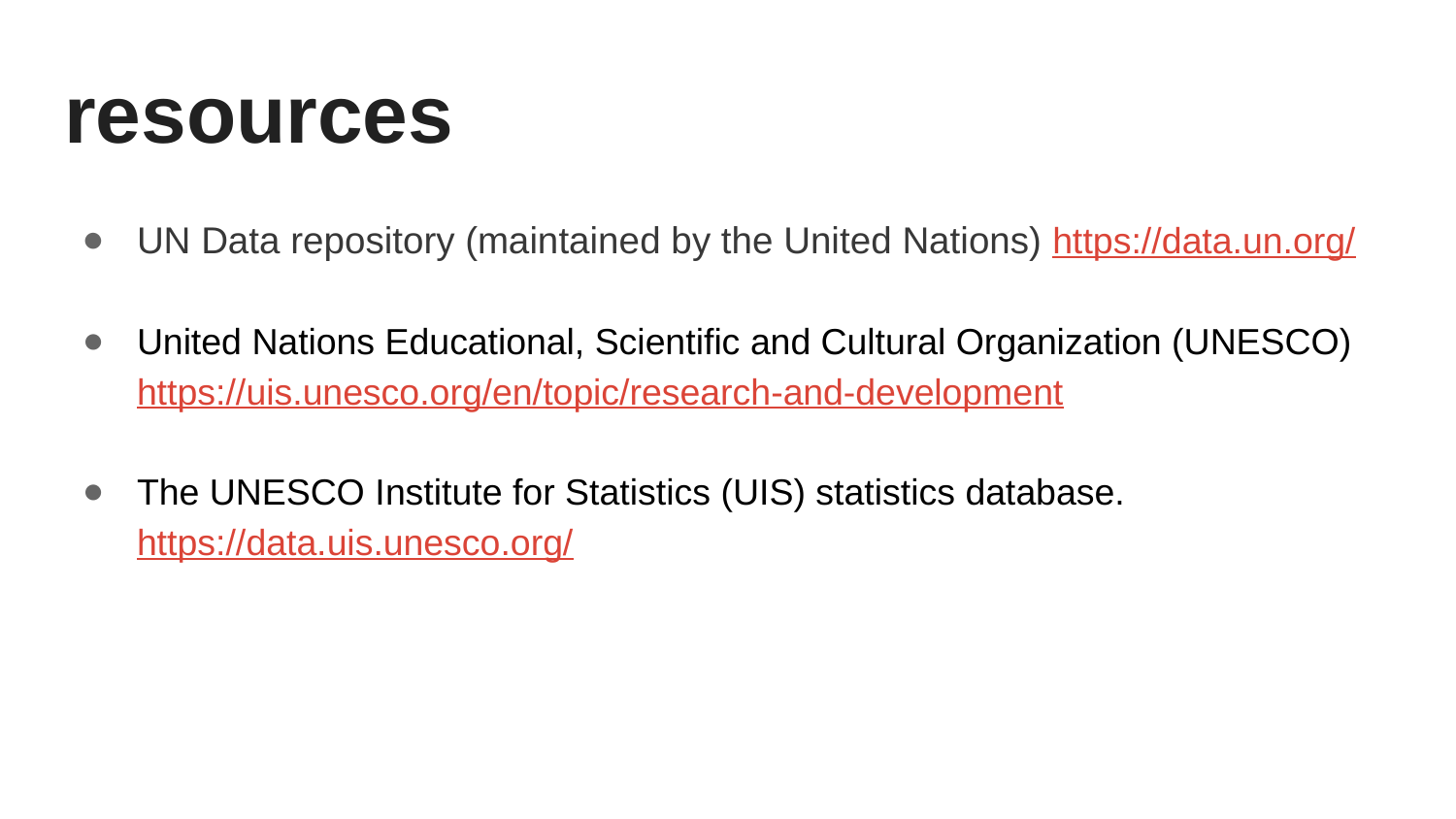

# resources
UN Data repository (maintained by the United Nations) https://data.un.org/

United Nations Educational, Scientific and Cultural Organization (UNESCO)
https://uis.unesco.org/en/topic/research-and-development

The UNESCO Institute for Statistics (UIS) statistics database.
https://data.uis.unesco.org/